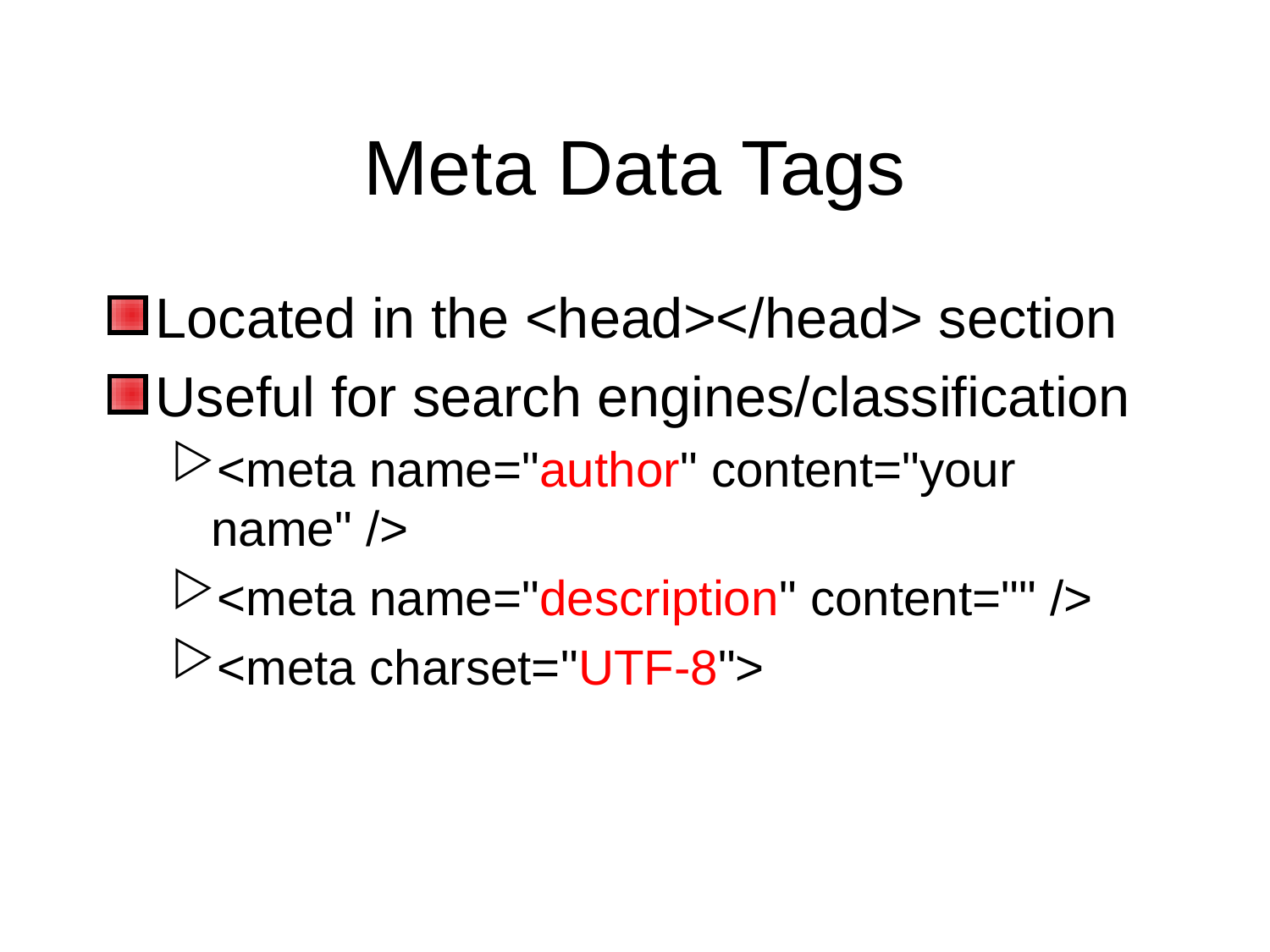

# Meta Data Tags
Located in the <head></head> section
Useful for search engines/classification
<meta name="author" content="your name" />
<meta name="description" content="" />
<meta charset="UTF-8">